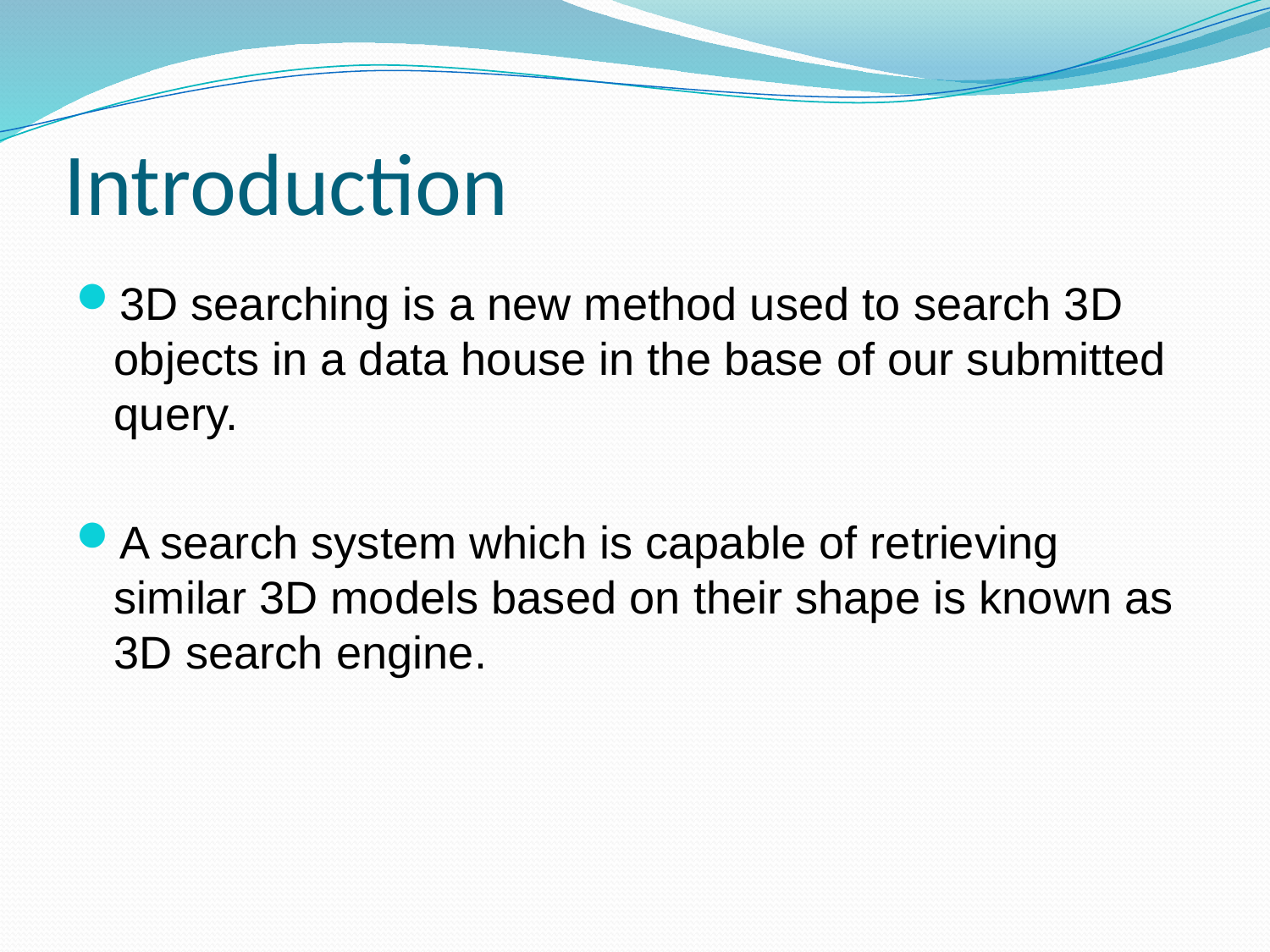

# Introduction
3D searching is a new method used to search 3D objects in a data house in the base of our submitted query.

A search system which is capable of retrieving similar 3D models based on their shape is known as 3D search engine.